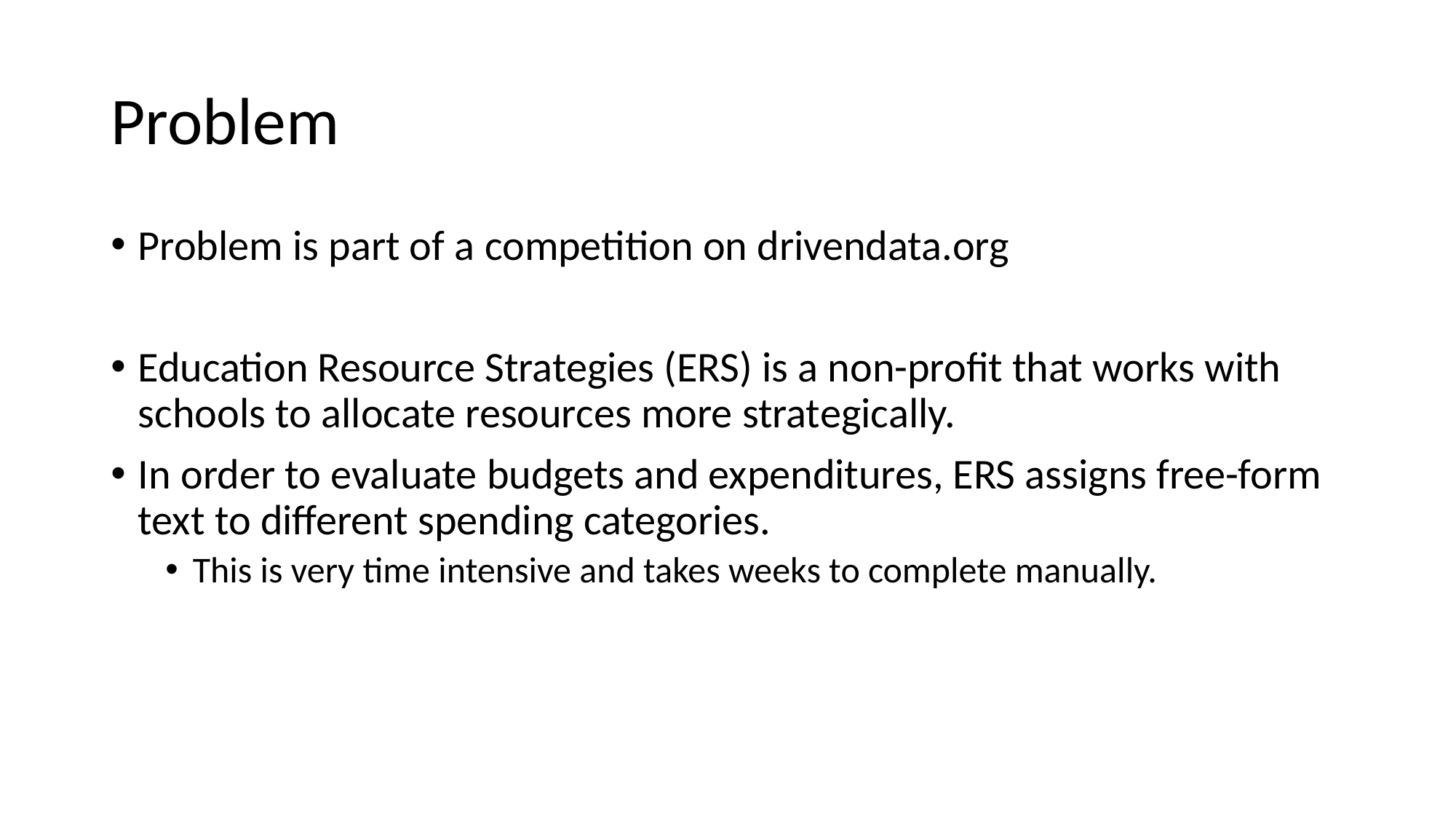

# Problem
Problem is part of a competition on drivendata.org

Education Resource Strategies (ERS) is a non-profit that works with schools to allocate resources more strategically.
In order to evaluate budgets and expenditures, ERS assigns free-form text to different spending categories.
This is very time intensive and takes weeks to complete manually.